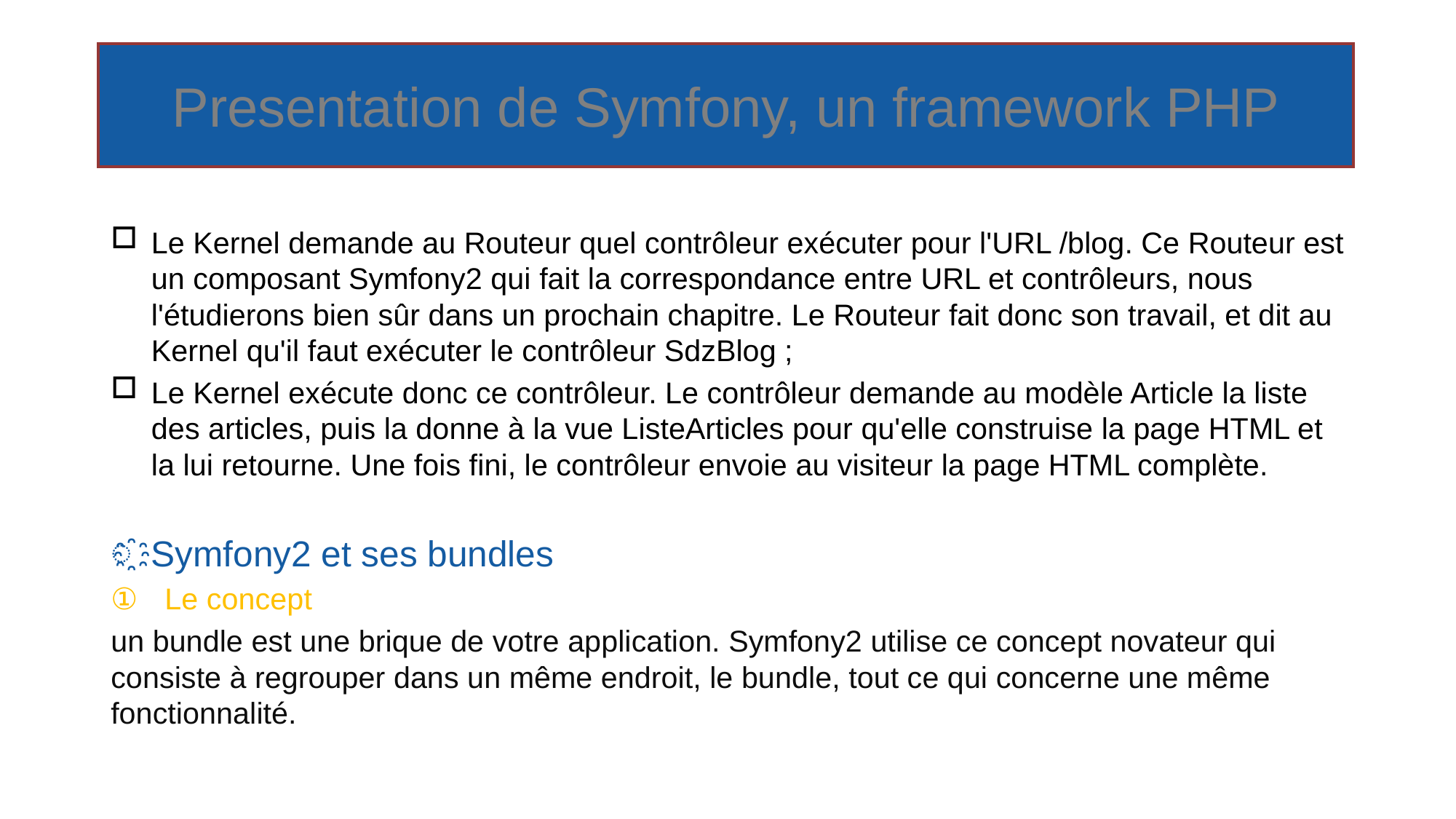

# Presentation de Symfony, un framework PHP
Le Kernel demande au Routeur quel contrôleur exécuter pour l'URL /blog. Ce Routeur est un composant Symfony2 qui fait la correspondance entre URL et contrôleurs, nous l'étudierons bien sûr dans un prochain chapitre. Le Routeur fait donc son travail, et dit au Kernel qu'il faut exécuter le contrôleur SdzBlog ;
Le Kernel exécute donc ce contrôleur. Le contrôleur demande au modèle Article la liste des articles, puis la donne à la vue ListeArticles pour qu'elle construise la page HTML et la lui retourne. Une fois fini, le contrôleur envoie au visiteur la page HTML complète.

Symfony2 et ses bundles
Le concept
un bundle est une brique de votre application. Symfony2 utilise ce concept novateur qui consiste à regrouper dans un même endroit, le bundle, tout ce qui concerne une même fonctionnalité.